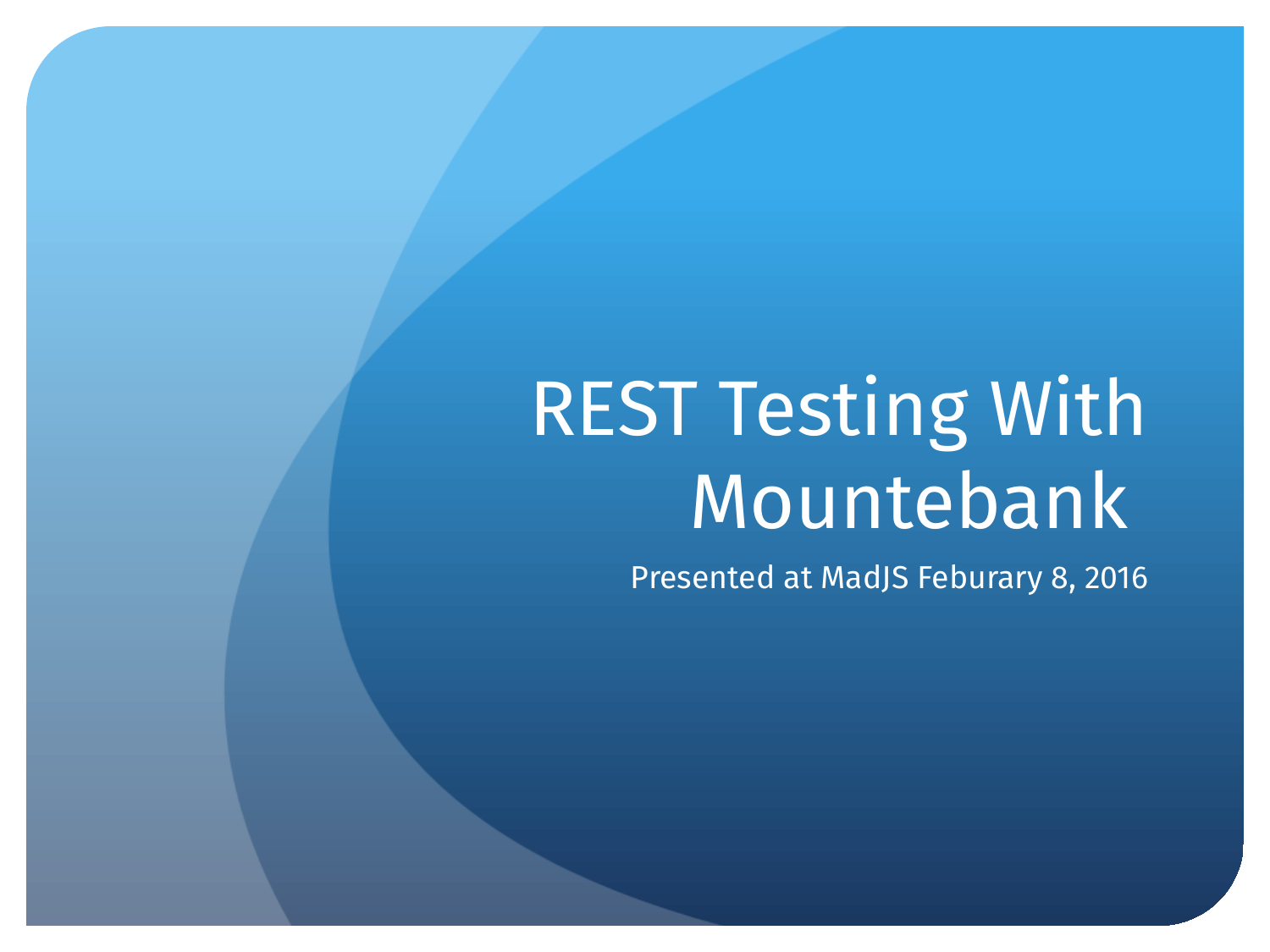

# REST Testing With Mountebank
Presented at MadJS Feburary 8, 2016